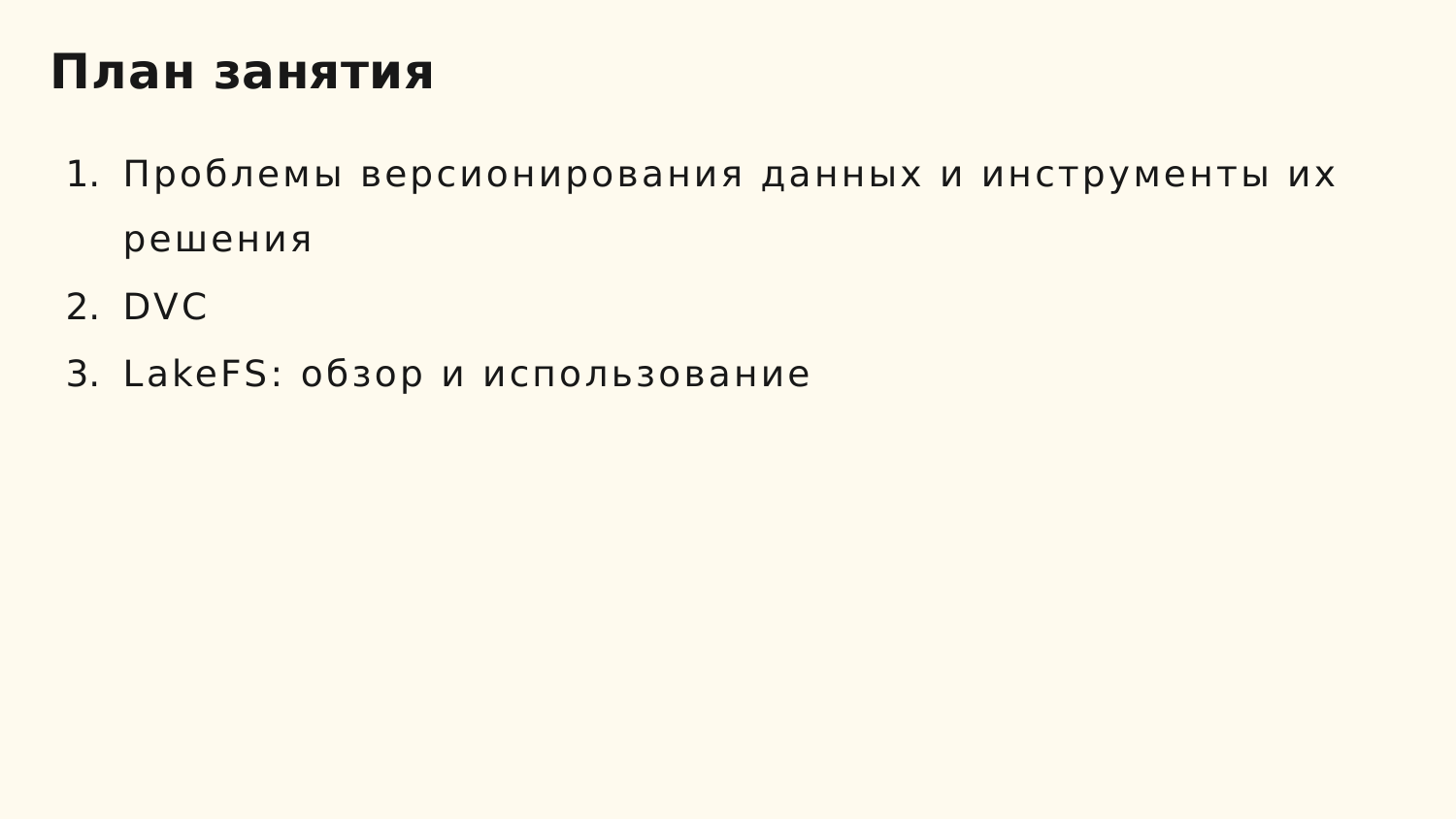

# План занятия
Проблемы версионирования данных и инструменты их решения
DVC
LakeFS: обзор и использование